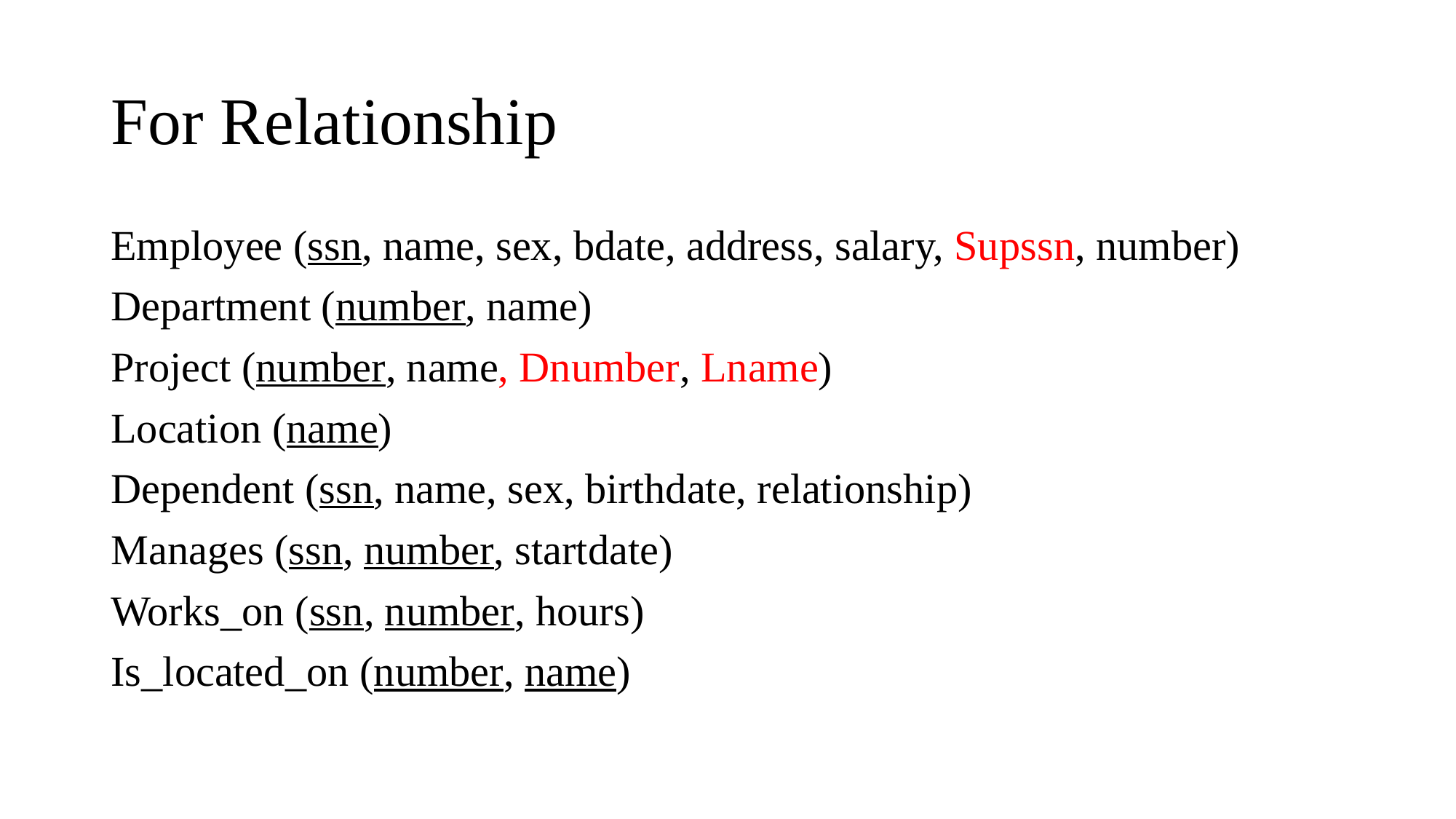

# For Relationship
Employee (ssn, name, sex, bdate, address, salary, Supssn, number)
Department (number, name)
Project (number, name, Dnumber, Lname)
Location (name)
Dependent (ssn, name, sex, birthdate, relationship)
Manages (ssn, number, startdate)
Works_on (ssn, number, hours)
Is_located_on (number, name)